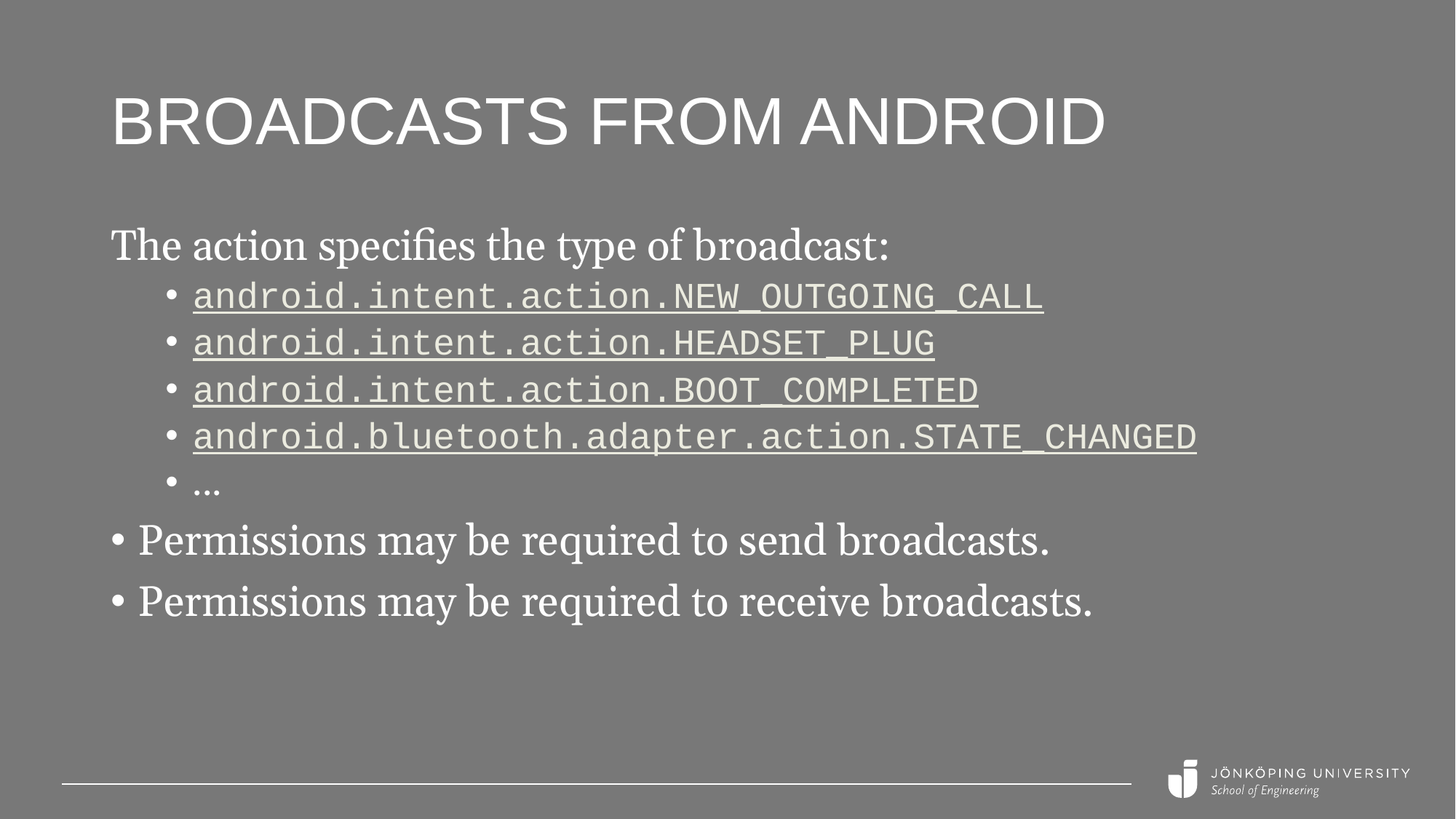

# Broadcasts from Android
The action specifies the type of broadcast:
android.intent.action.NEW_OUTGOING_CALL
android.intent.action.HEADSET_PLUG
android.intent.action.BOOT_COMPLETED
android.bluetooth.adapter.action.STATE_CHANGED
...
Permissions may be required to send broadcasts.
Permissions may be required to receive broadcasts.